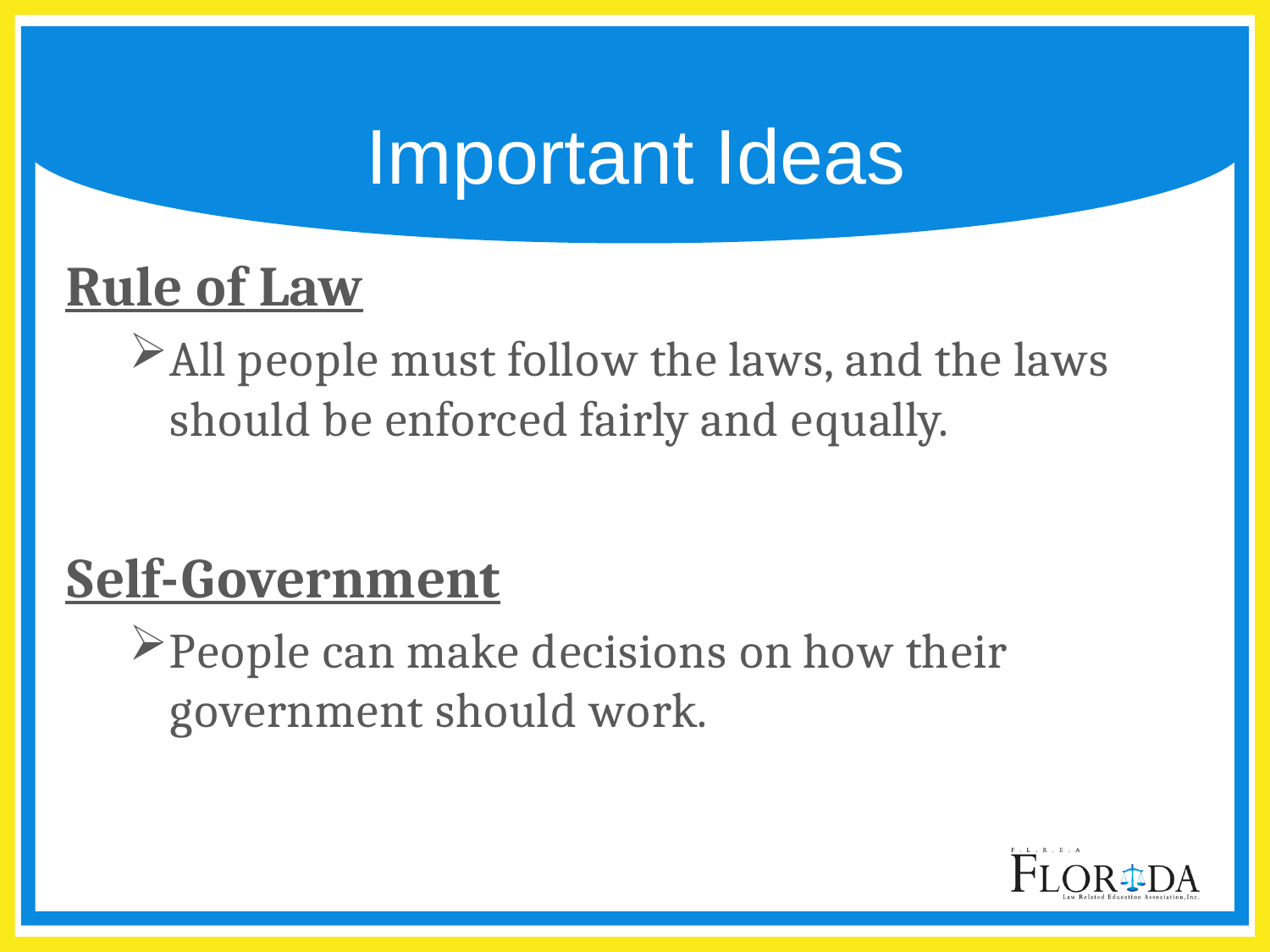

# Important Ideas
Rule of Law
All people must follow the laws, and the laws should be enforced fairly and equally.

Self-Government
People can make decisions on how their government should work.